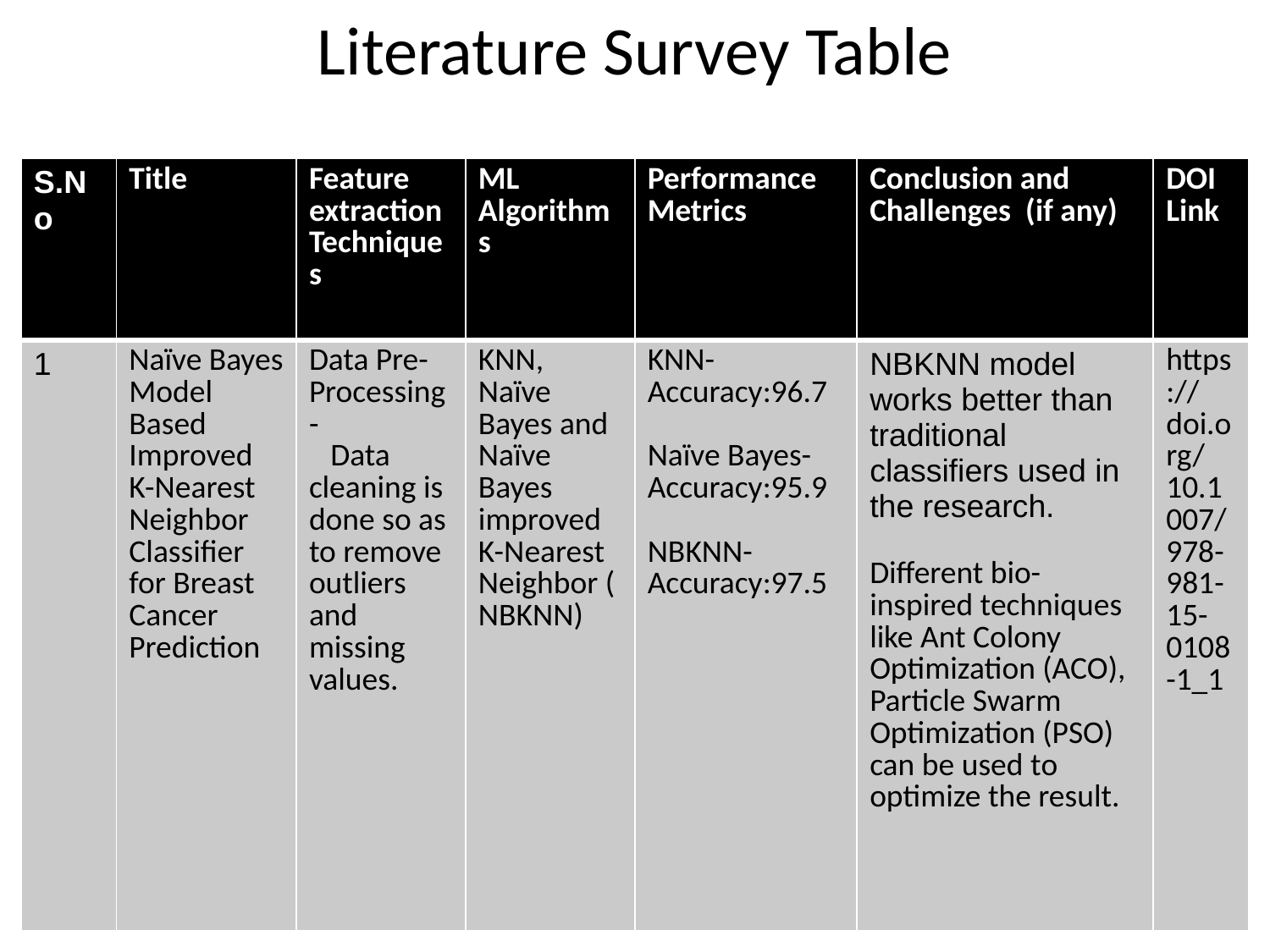

# Literature Survey Table
| S.No | Title | Feature extraction Techniques | ML Algorithms | Performance Metrics | Conclusion and Challenges (if any) | DOI Link |
| --- | --- | --- | --- | --- | --- | --- |
| 1 | Naïve Bayes Model Based Improved K-Nearest Neighbor Classifier for Breast Cancer Prediction | Data Pre-Processing- Data cleaning is done so as to remove outliers and missing values. | KNN, Naïve Bayes and Naïve Bayes improved K-Nearest Neighbor (NBKNN) | KNN- Accuracy:96.7   Naïve Bayes- Accuracy:95.9   NBKNN- Accuracy:97.5 | NBKNN model works better than traditional classifiers used in the research. Different bio-inspired techniques like Ant Colony Optimization (ACO), Particle Swarm Optimization (PSO) can be used to optimize the result. | https://doi.org/10.1007/978-981-15-0108-1\_1 |